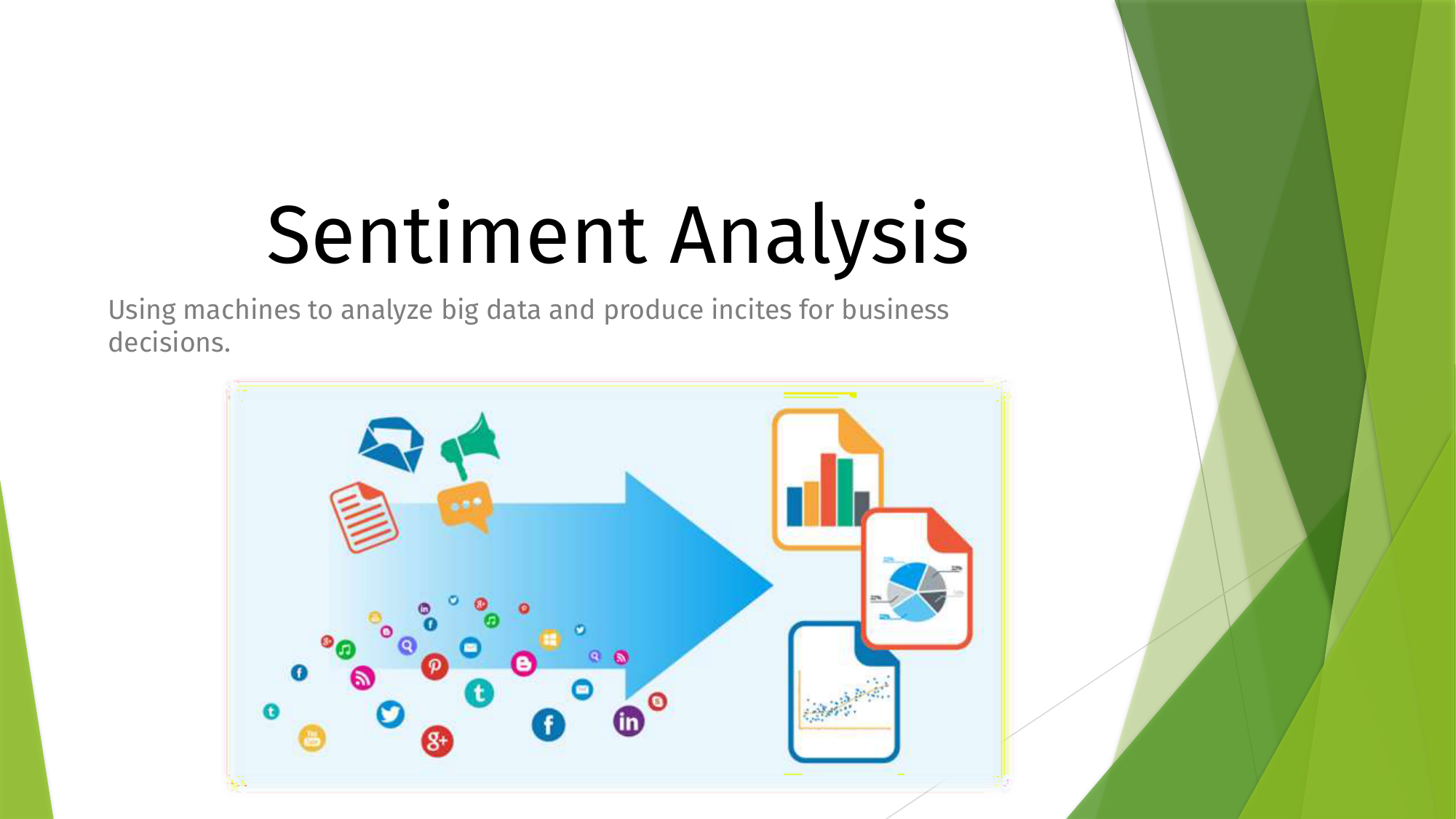

# Sentiment Analysis
Using machines to analyze big data and produce incites for business decisions.